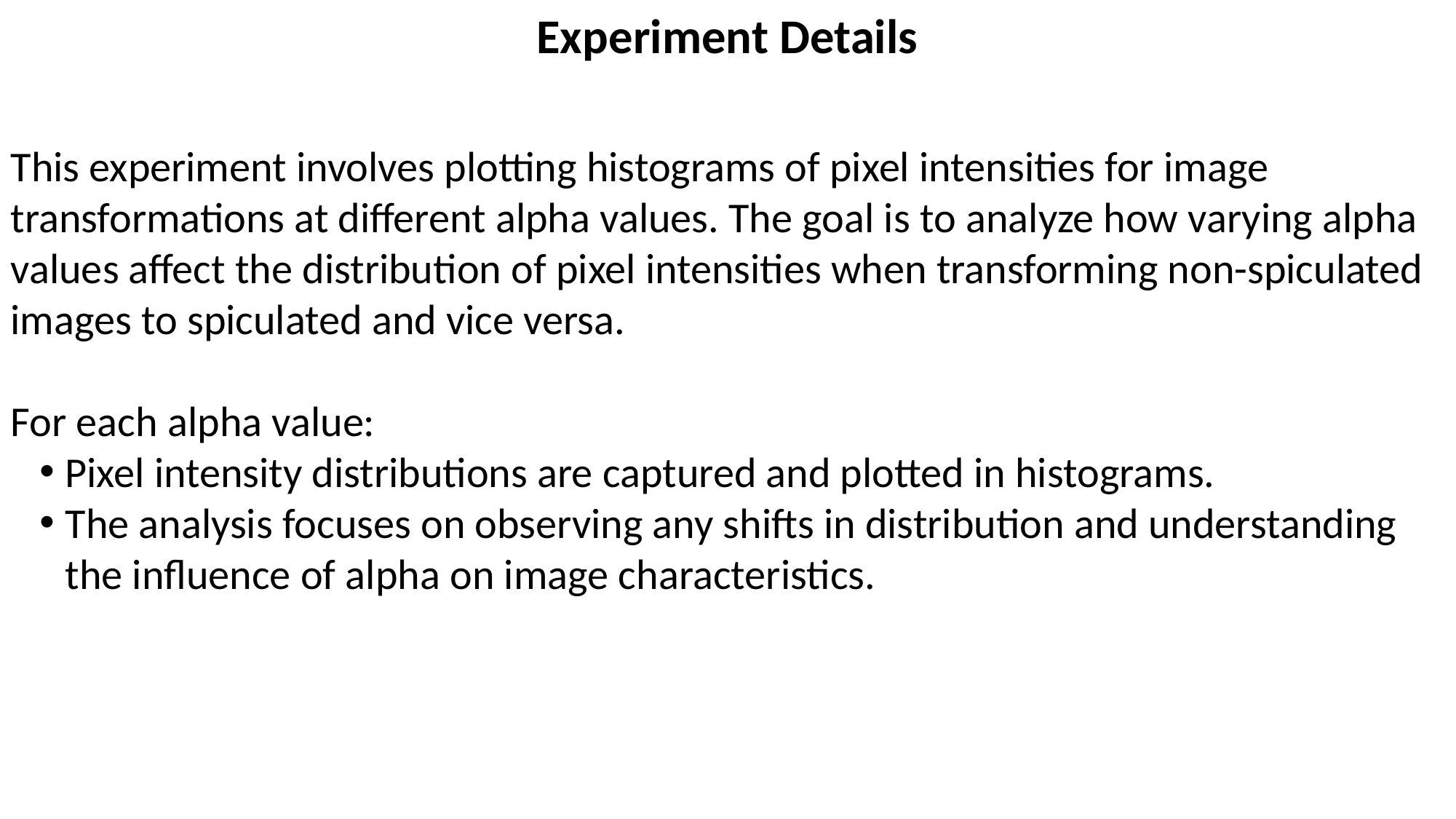

Experiment Details
This experiment involves plotting histograms of pixel intensities for image transformations at different alpha values. The goal is to analyze how varying alpha values affect the distribution of pixel intensities when transforming non-spiculated images to spiculated and vice versa.

For each alpha value:
Pixel intensity distributions are captured and plotted in histograms.
The analysis focuses on observing any shifts in distribution and understanding the influence of alpha on image characteristics.